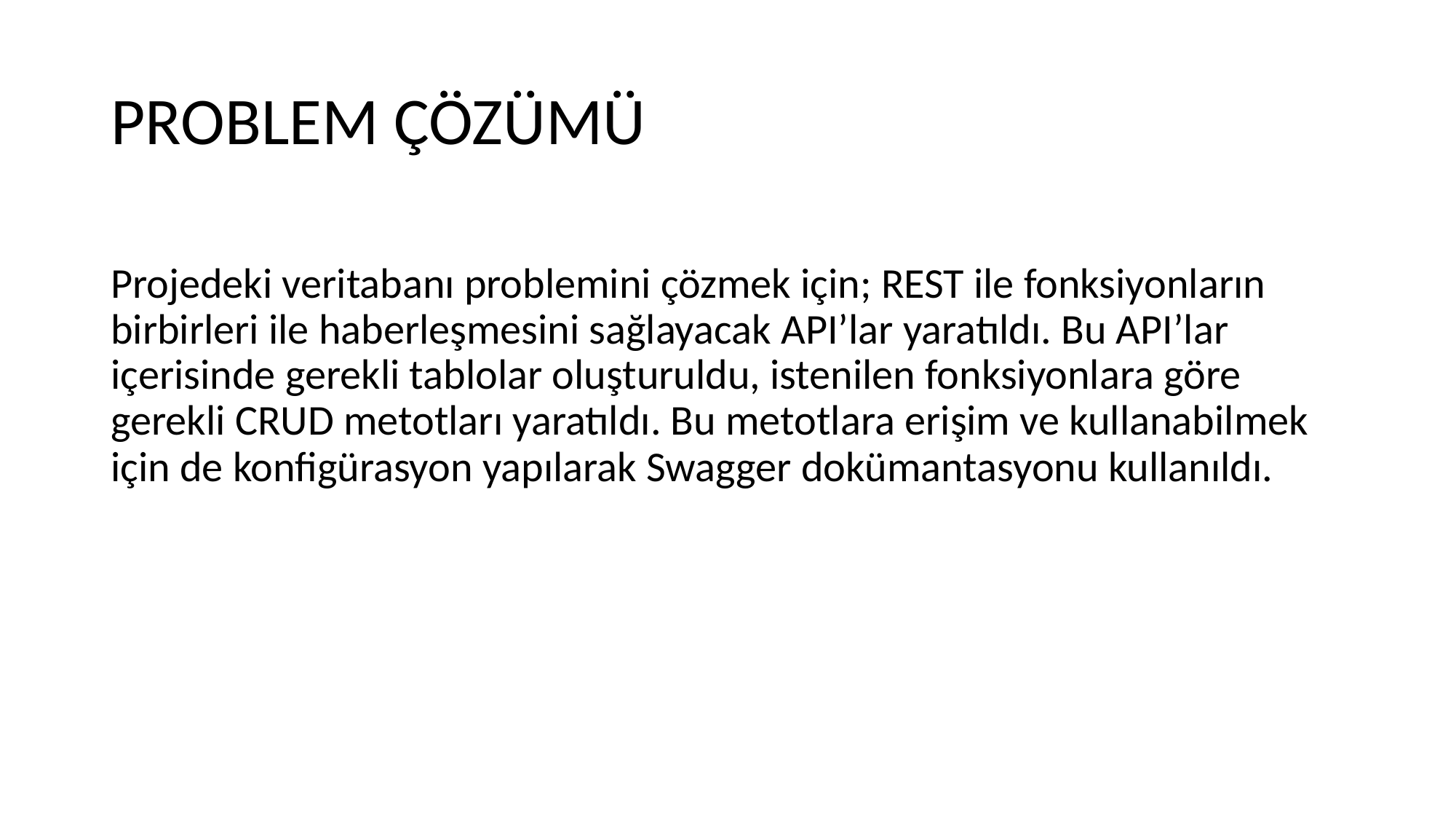

# PROBLEM ÇÖZÜMÜ
Projedeki veritabanı problemini çözmek için; REST ile fonksiyonların birbirleri ile haberleşmesini sağlayacak API’lar yaratıldı. Bu API’lar içerisinde gerekli tablolar oluşturuldu, istenilen fonksiyonlara göre gerekli CRUD metotları yaratıldı. Bu metotlara erişim ve kullanabilmek için de konfigürasyon yapılarak Swagger dokümantasyonu kullanıldı.